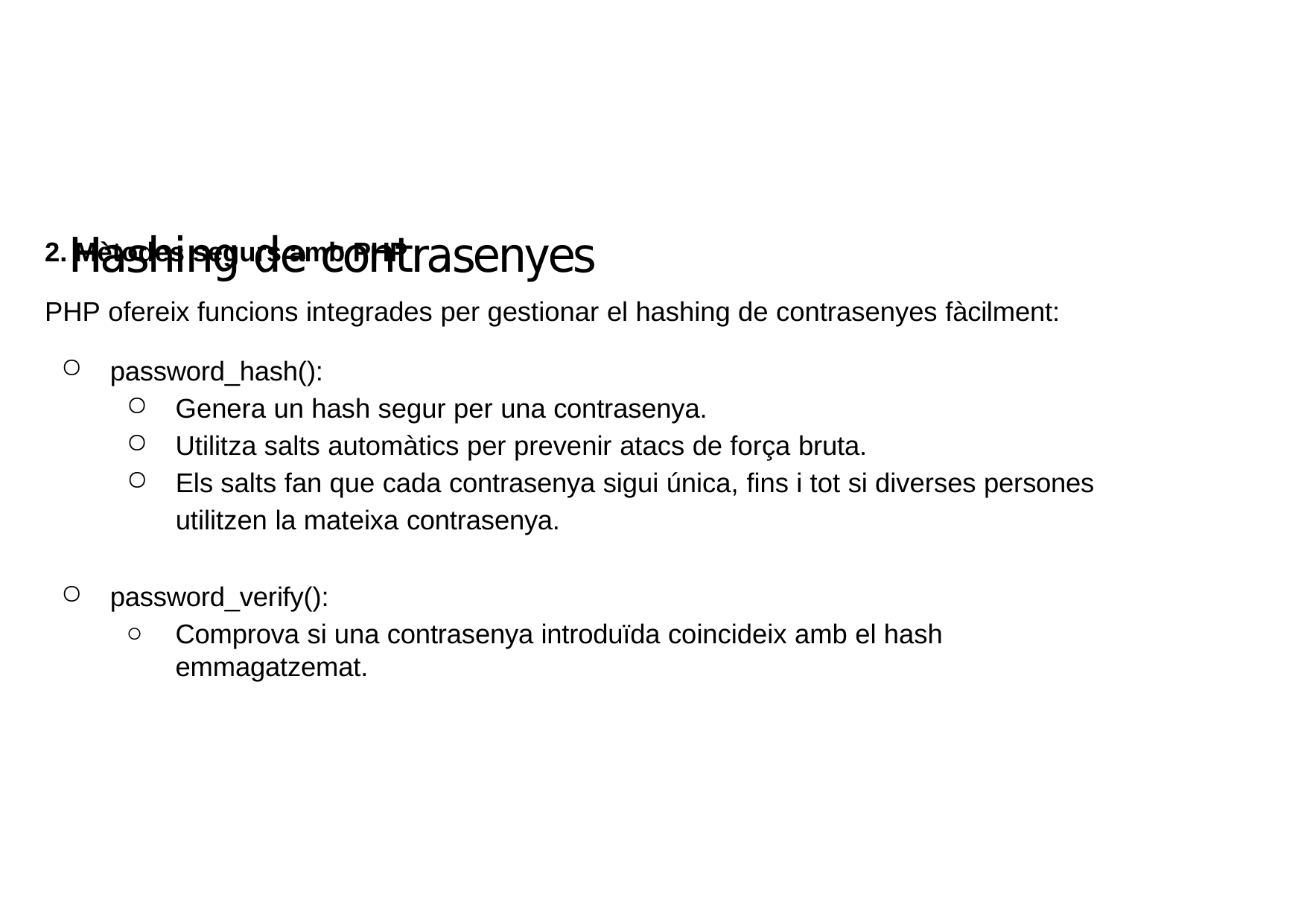

# Hashing de contrasenyes
Mètodes segurs amb PHP
PHP ofereix funcions integrades per gestionar el hashing de contrasenyes fàcilment:
password_hash():
Genera un hash segur per una contrasenya.
Utilitza salts automàtics per prevenir atacs de força bruta.
Els salts fan que cada contrasenya sigui única, fins i tot si diverses persones utilitzen la mateixa contrasenya.

password_verify():
Comprova si una contrasenya introduïda coincideix amb el hash emmagatzemat.